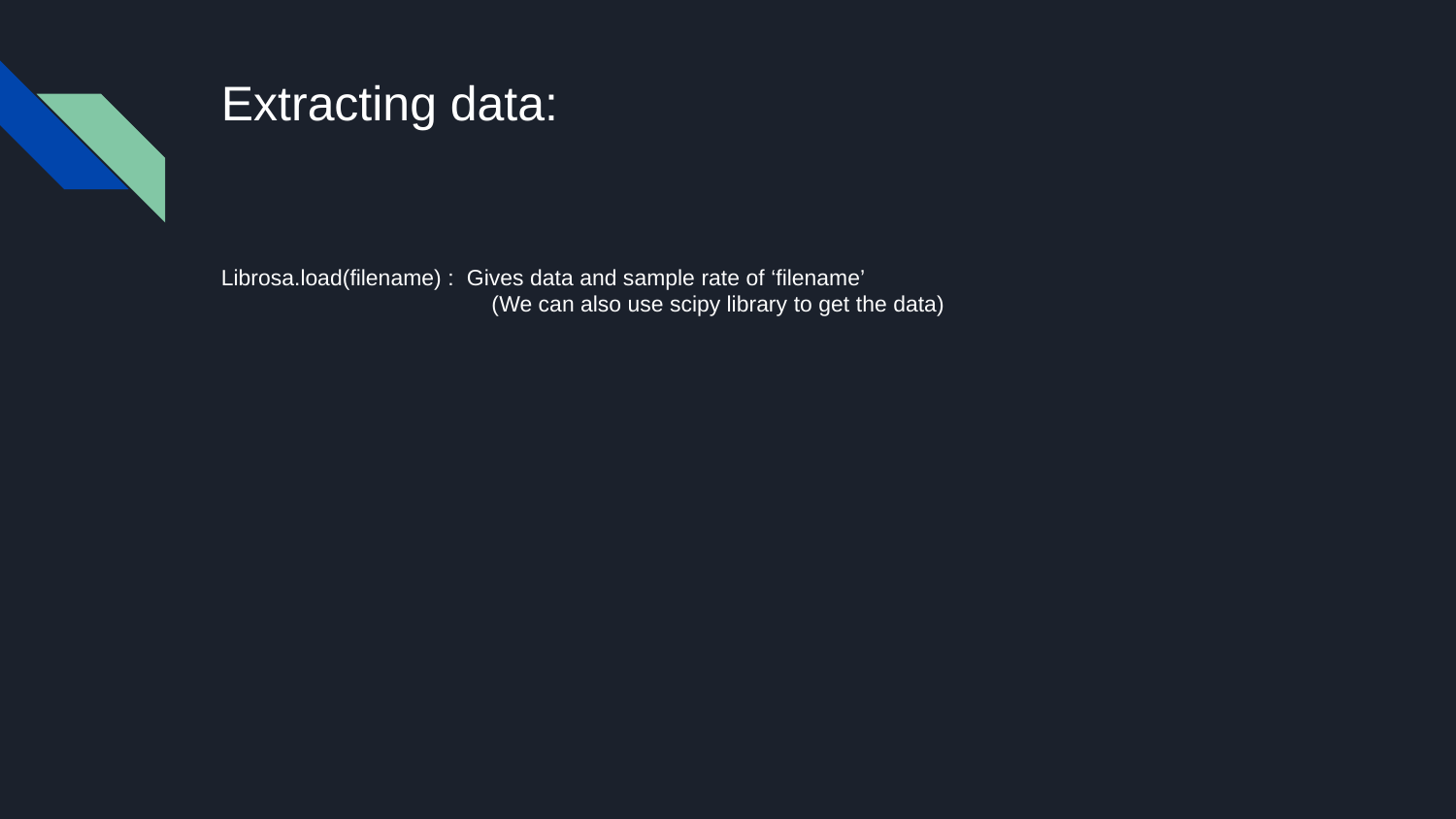

# Extracting data:
Librosa.load(filename) :  Gives data and sample rate of ‘filename’
                                           (We can also use scipy library to get the data)